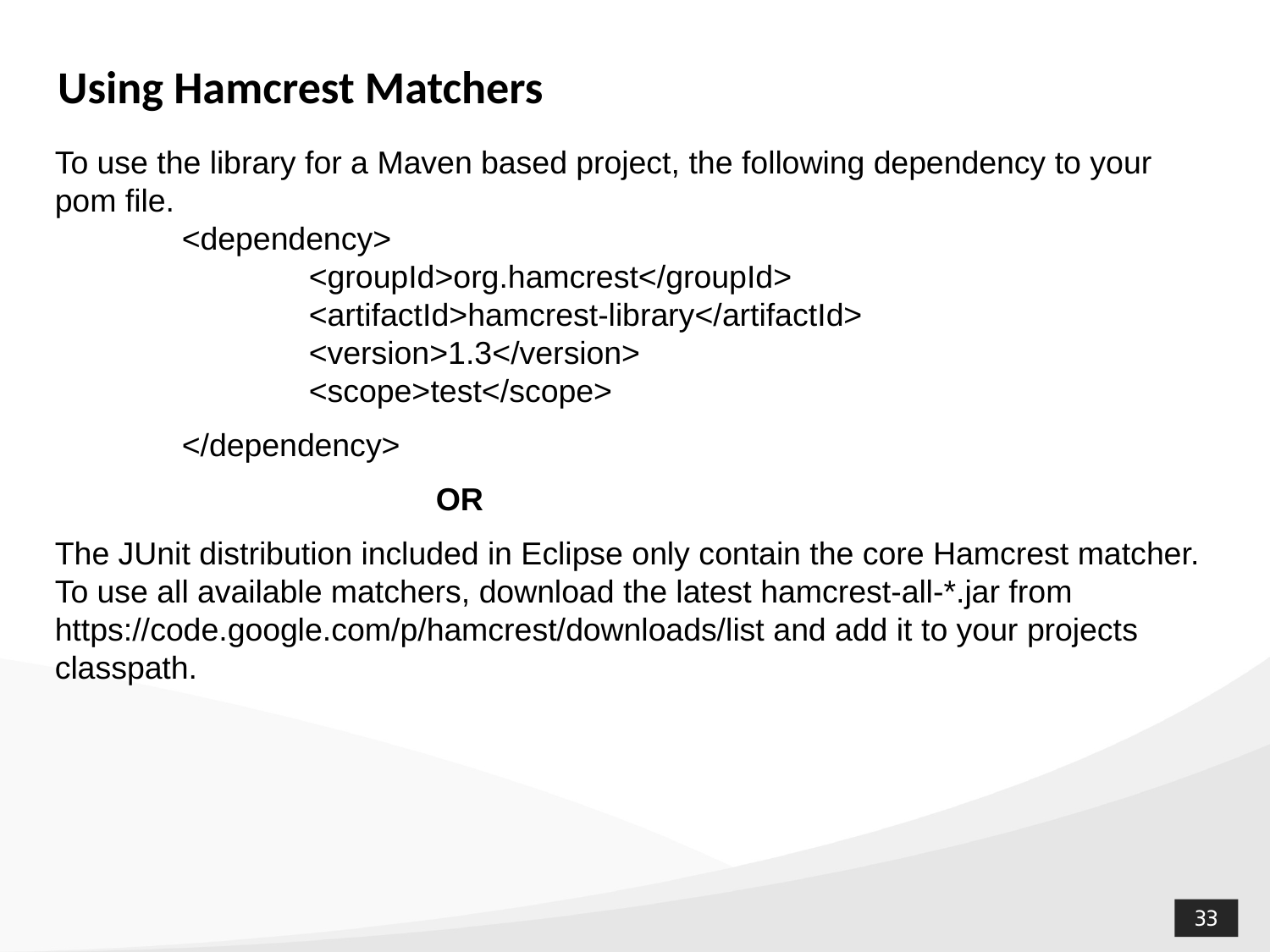

Using Hamcrest Matchers
To use the library for a Maven based project, the following dependency to your pom file.
	<dependency>
		<groupId>org.hamcrest</groupId>
		<artifactId>hamcrest-library</artifactId>
		<version>1.3</version>
		<scope>test</scope>
	</dependency>
			OR
The JUnit distribution included in Eclipse only contain the core Hamcrest matcher. To use all available matchers, download the latest hamcrest-all-*.jar from https://code.google.com/p/hamcrest/downloads/list and add it to your projects classpath.